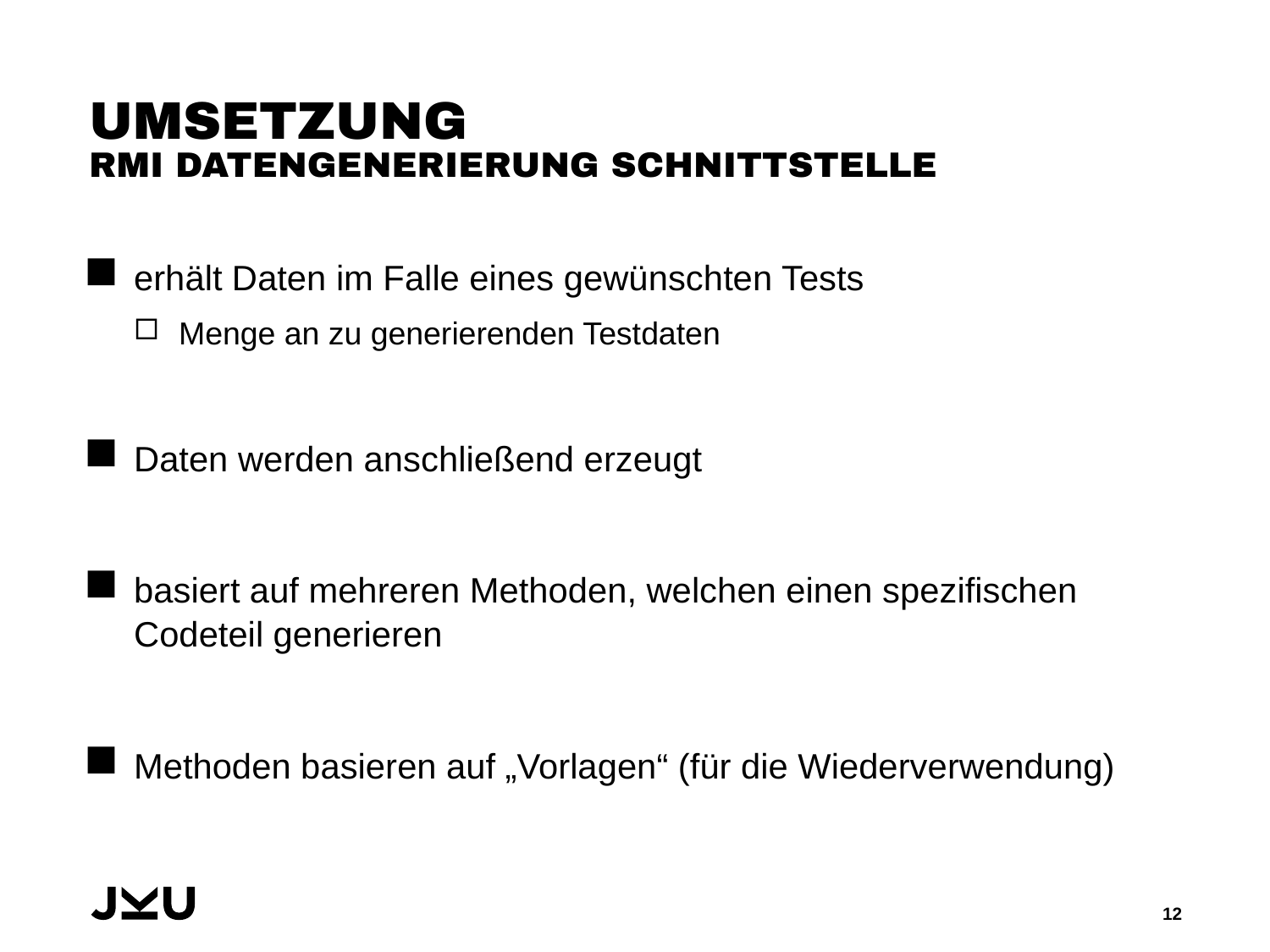

# Umsetzung RMI Datengenerierung Schnittstelle
erhält Daten im Falle eines gewünschten Tests
Menge an zu generierenden Testdaten

Daten werden anschließend erzeugt

basiert auf mehreren Methoden, welchen einen spezifischen Codeteil generieren

Methoden basieren auf „Vorlagen“ (für die Wiederverwendung)
12